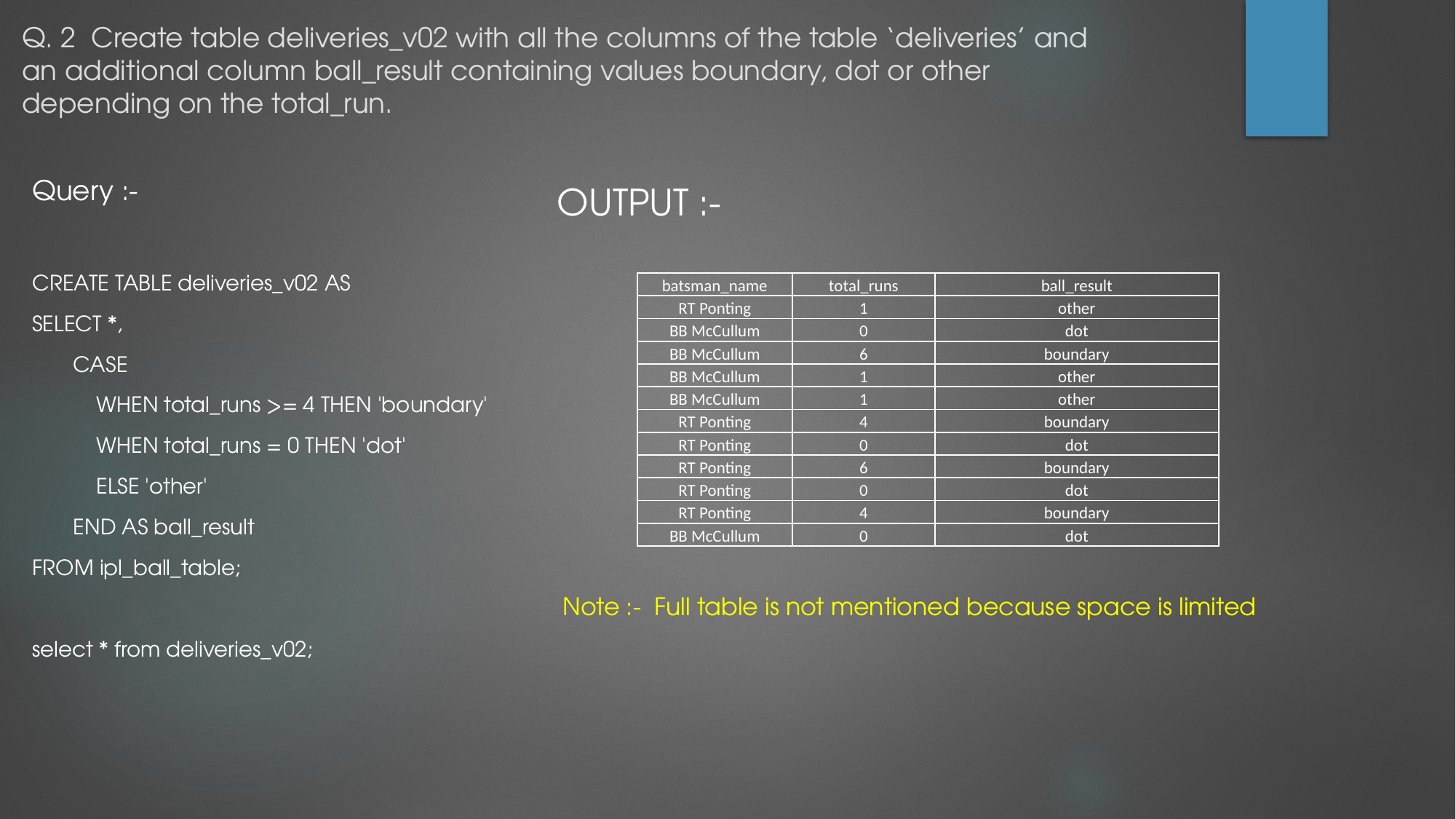

# Q. 2  Create table deliveries_v02 with all the columns of the table ‘deliveries’ and an additional column ball_result containing values boundary, dot or other depending on the total_run.

OUTPUT :-

 Note :-  Full table is not mentioned because space is limited

Query :-

CREATE TABLE deliveries_v02 AS
SELECT *,
       CASE
           WHEN total_runs >= 4 THEN 'boundary'
           WHEN total_runs = 0 THEN 'dot'
           ELSE 'other'
       END AS ball_result
FROM ipl_ball_table;

select * from deliveries_v02;
| batsman\_name | total\_runs | ball\_result |
| --- | --- | --- |
| RT Ponting | 1 | other |
| BB McCullum | 0 | dot |
| BB McCullum | 6 | boundary |
| BB McCullum | 1 | other |
| BB McCullum | 1 | other |
| RT Ponting | 4 | boundary |
| RT Ponting | 0 | dot |
| RT Ponting | 6 | boundary |
| RT Ponting | 0 | dot |
| RT Ponting | 4 | boundary |
| BB McCullum | 0 | dot |